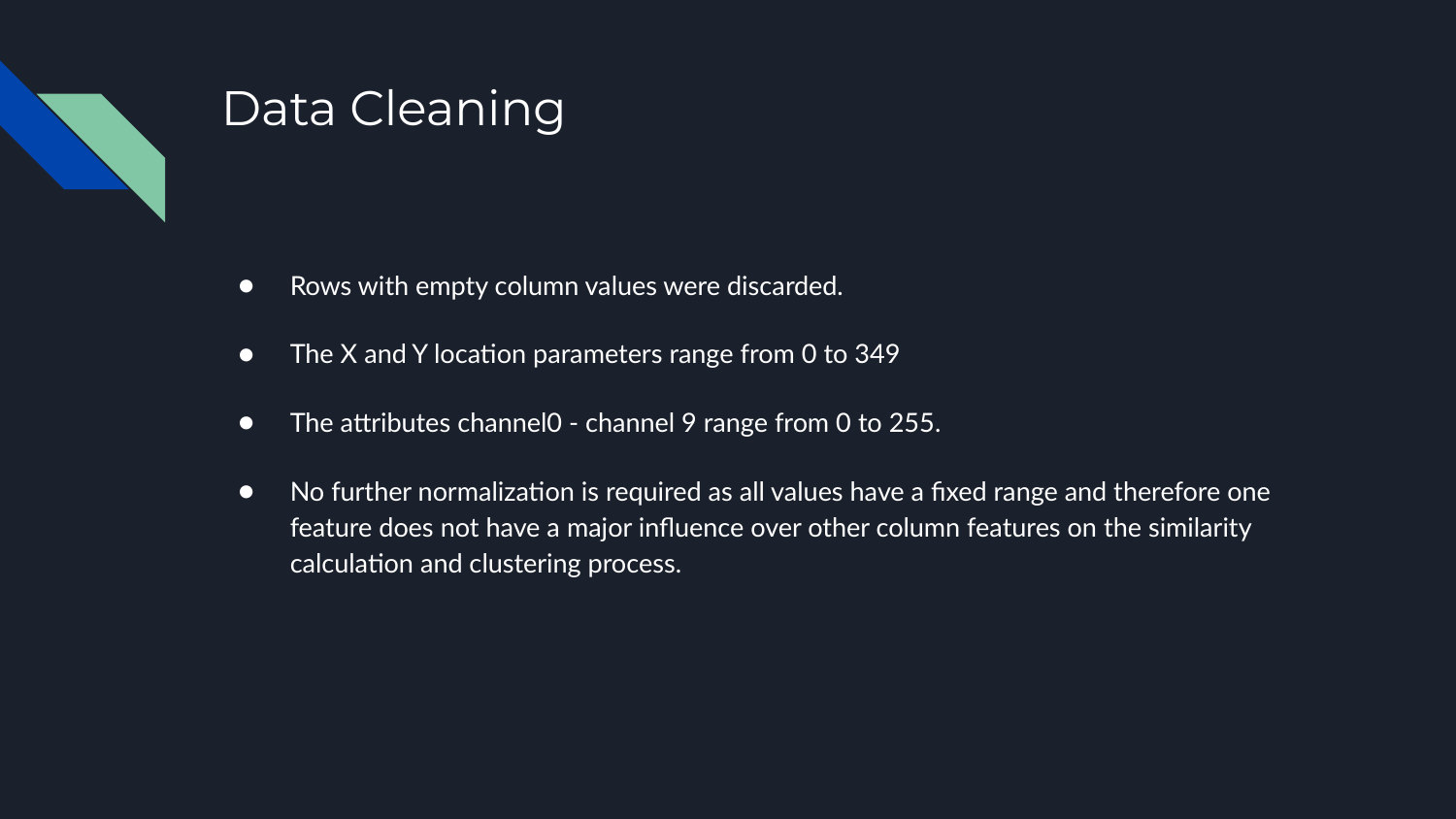

# Data Cleaning
Rows with empty column values were discarded.
The X and Y location parameters range from 0 to 349
The attributes channel0 - channel 9 range from 0 to 255.
No further normalization is required as all values have a fixed range and therefore one feature does not have a major influence over other column features on the similarity calculation and clustering process.